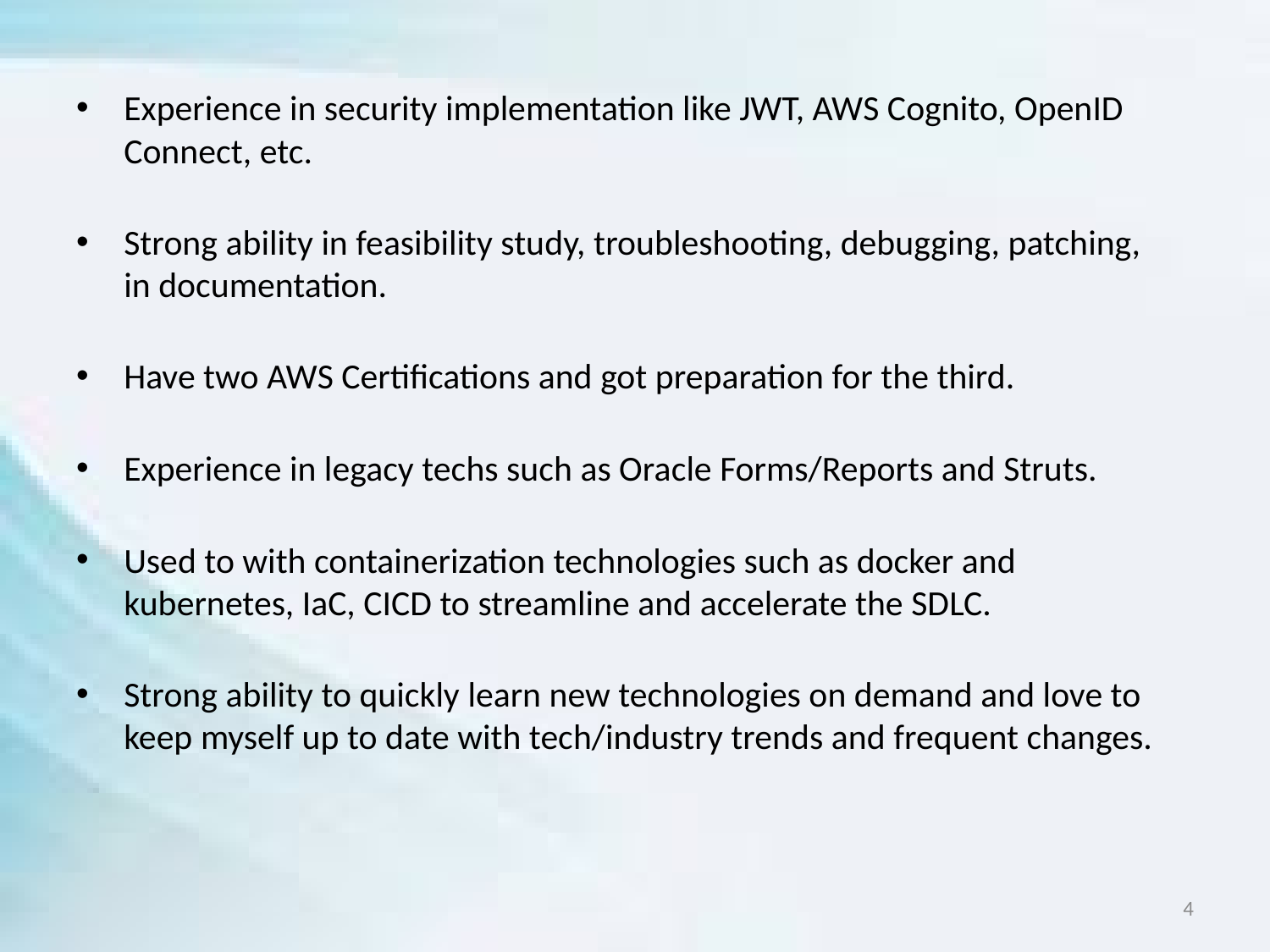

Experience in security implementation like JWT, AWS Cognito, OpenID Connect, etc.
Strong ability in feasibility study, troubleshooting, debugging, patching, in documentation.
Have two AWS Certifications and got preparation for the third.
Experience in legacy techs such as Oracle Forms/Reports and Struts.
Used to with containerization technologies such as docker and kubernetes, IaC, CICD to streamline and accelerate the SDLC.
Strong ability to quickly learn new technologies on demand and love to keep myself up to date with tech/industry trends and frequent changes.

4